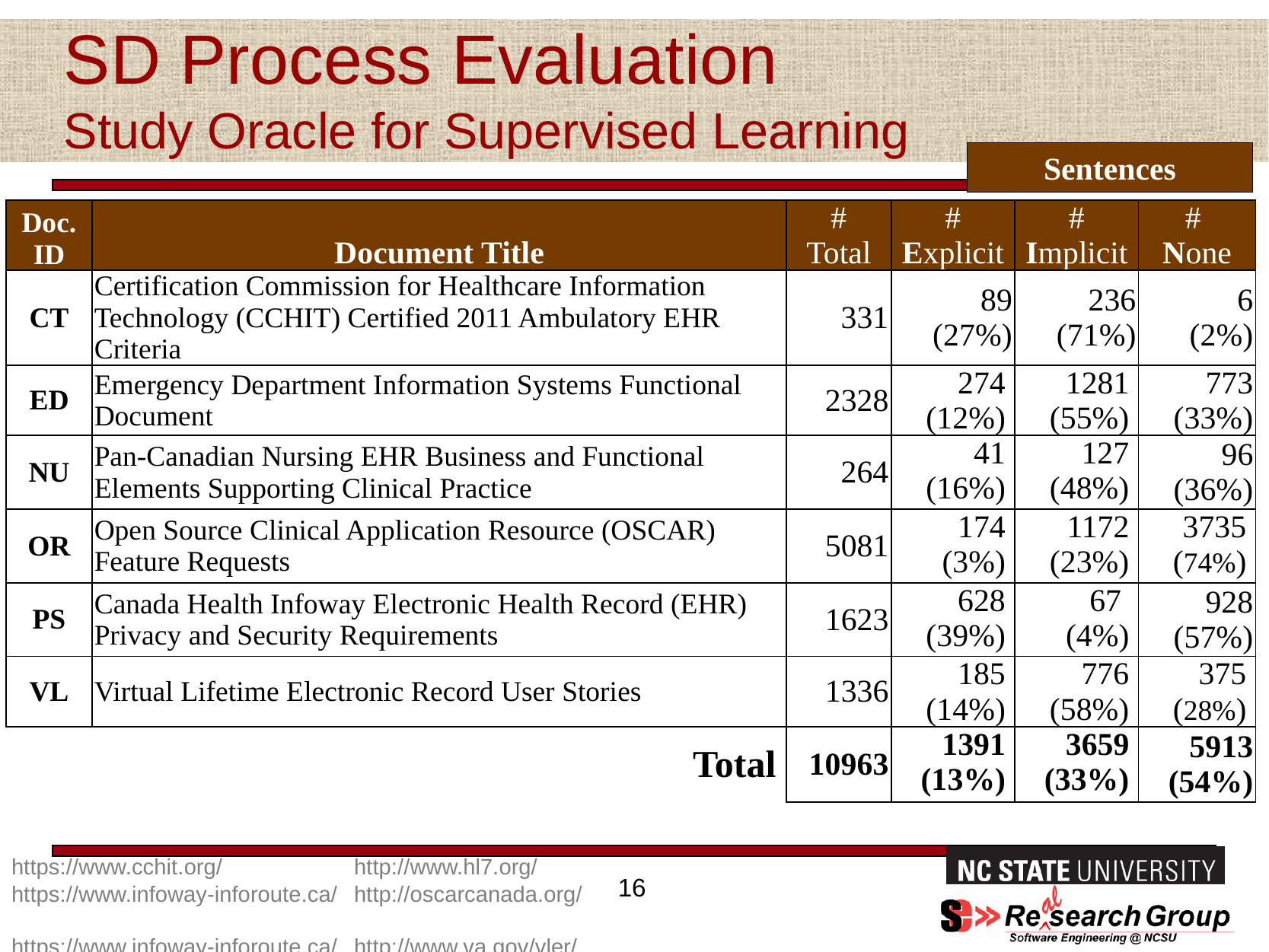

# SD Process Evaluation Study Oracle for Supervised Learning
Sentences
| Doc. ID | Document Title | # Total | # Explicit | # Implicit | # None |
| --- | --- | --- | --- | --- | --- |
| CT | Certification Commission for Healthcare Information Technology (CCHIT) Certified 2011 Ambulatory EHR Criteria | 331 | 89 (27%) | 236 (71%) | 6 (2%) |
| ED | Emergency Department Information Systems Functional Document | 2328 | 274 (12%) | 1281 (55%) | 773 (33%) |
| NU | Pan-Canadian Nursing EHR Business and Functional Elements Supporting Clinical Practice | 264 | 41 (16%) | 127 (48%) | 96 (36%) |
| OR | Open Source Clinical Application Resource (OSCAR) Feature Requests | 5081 | 174 (3%) | 1172 (23%) | 3735 (74%) |
| PS | Canada Health Infoway Electronic Health Record (EHR) Privacy and Security Requirements | 1623 | 628 (39%) | 67 (4%) | 928 (57%) |
| VL | Virtual Lifetime Electronic Record User Stories | 1336 | 185 (14%) | 776 (58%) | 375 (28%) |
| Total |  | 10963 | 1391 (13%) | 3659 (33%) | 5913 (54%) |
https://www.cchit.org/ 		http://www.hl7.org/
https://www.infoway-inforoute.ca/	http://oscarcanada.org/
https://www.infoway-inforoute.ca/	http://www.va.gov/vler/
16